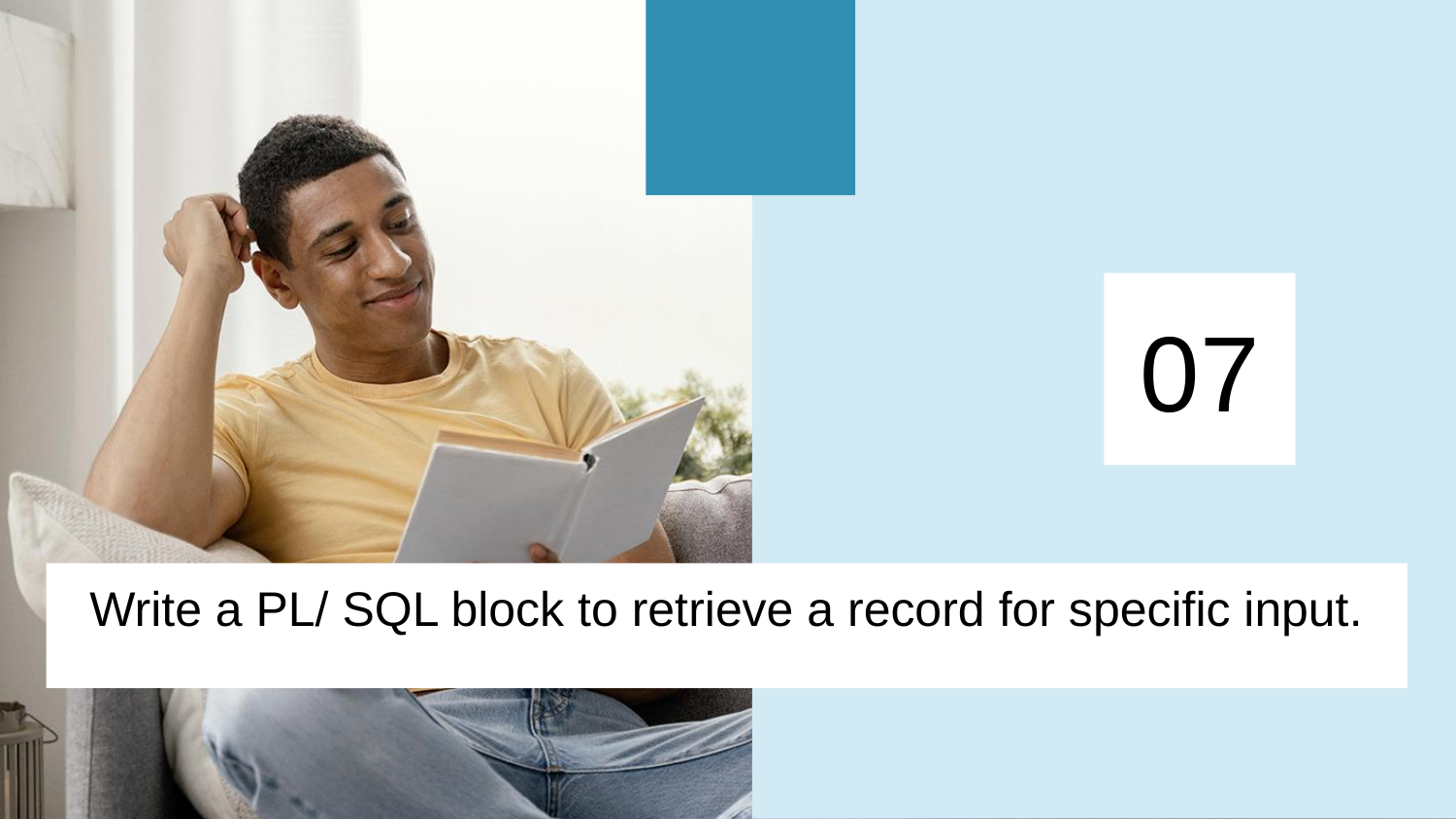

07
# Write a PL/ SQL block to retrieve a record for specific input.